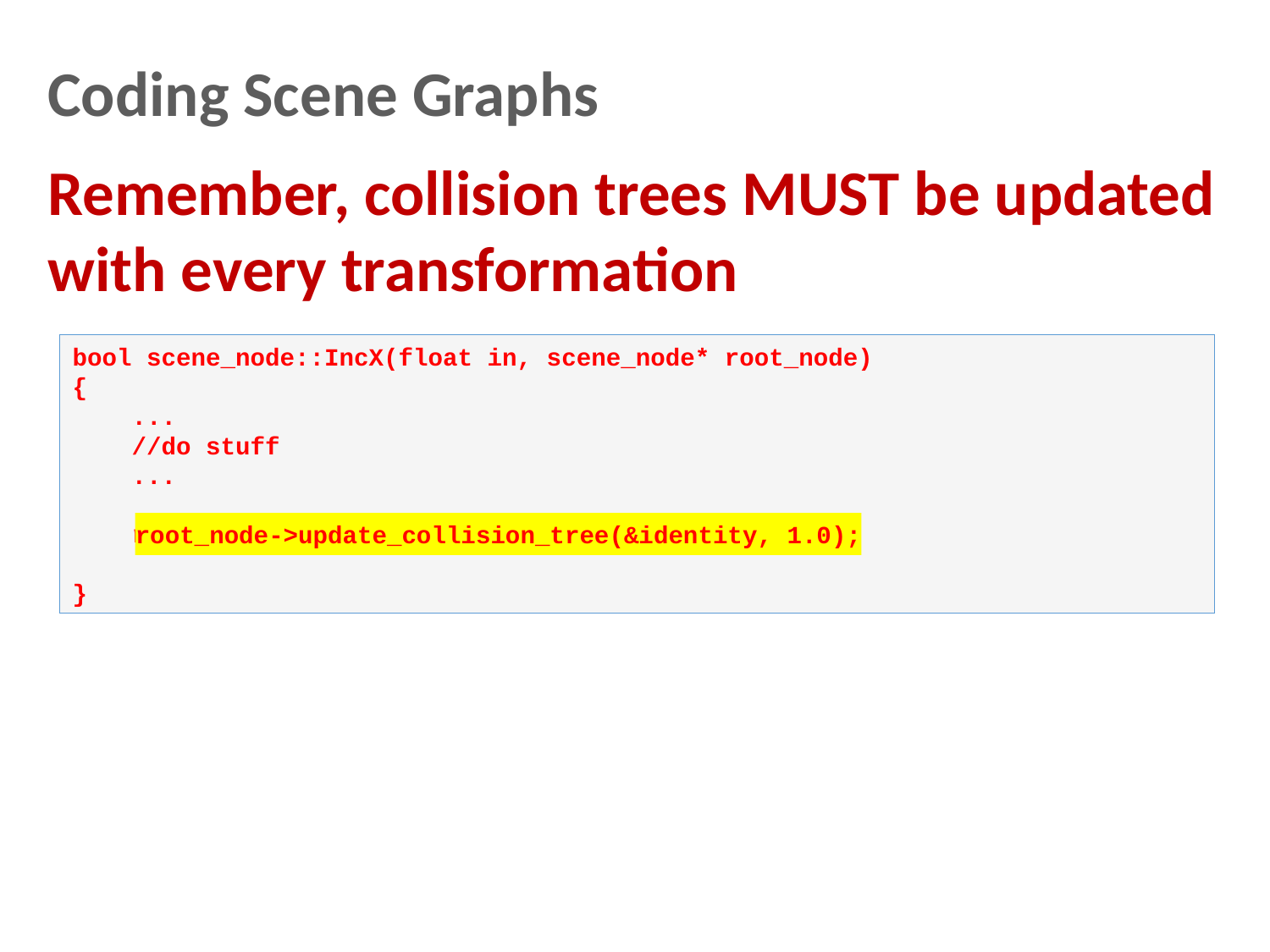

Coding Scene Graphs
Remember, collision trees MUST be updated with every transformation
bool scene_node::IncX(float in, scene_node* root_node)
{
    ...
    //do stuff
    ...

    root_node->update_collision_tree(&identity, 1.0);

}
root_node->update_collision_tree(&identity, 1.0);